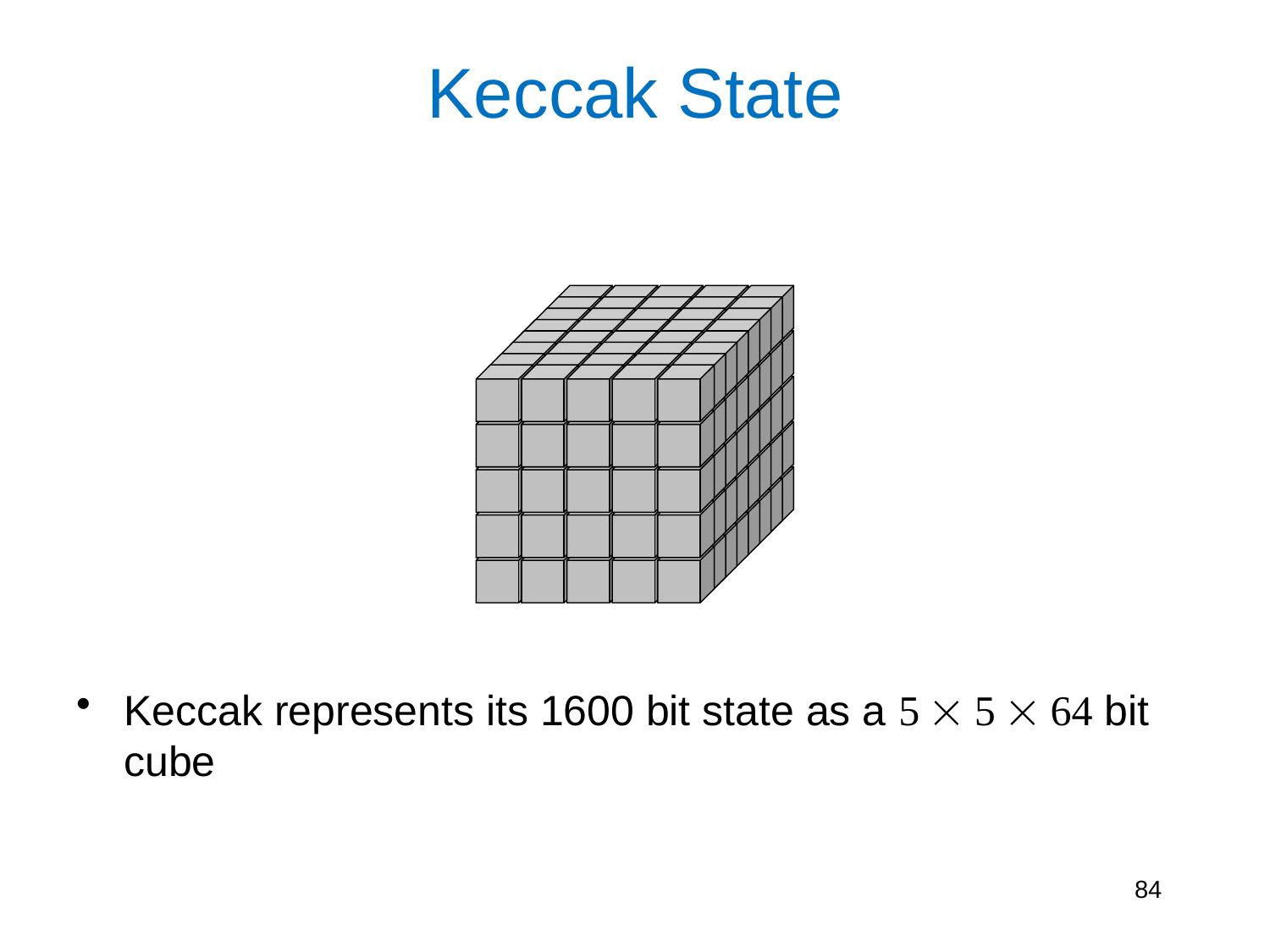

# Keccak State

Keccak represents its 1600 bit state as a 5 × 5 × 64 bit cube
84